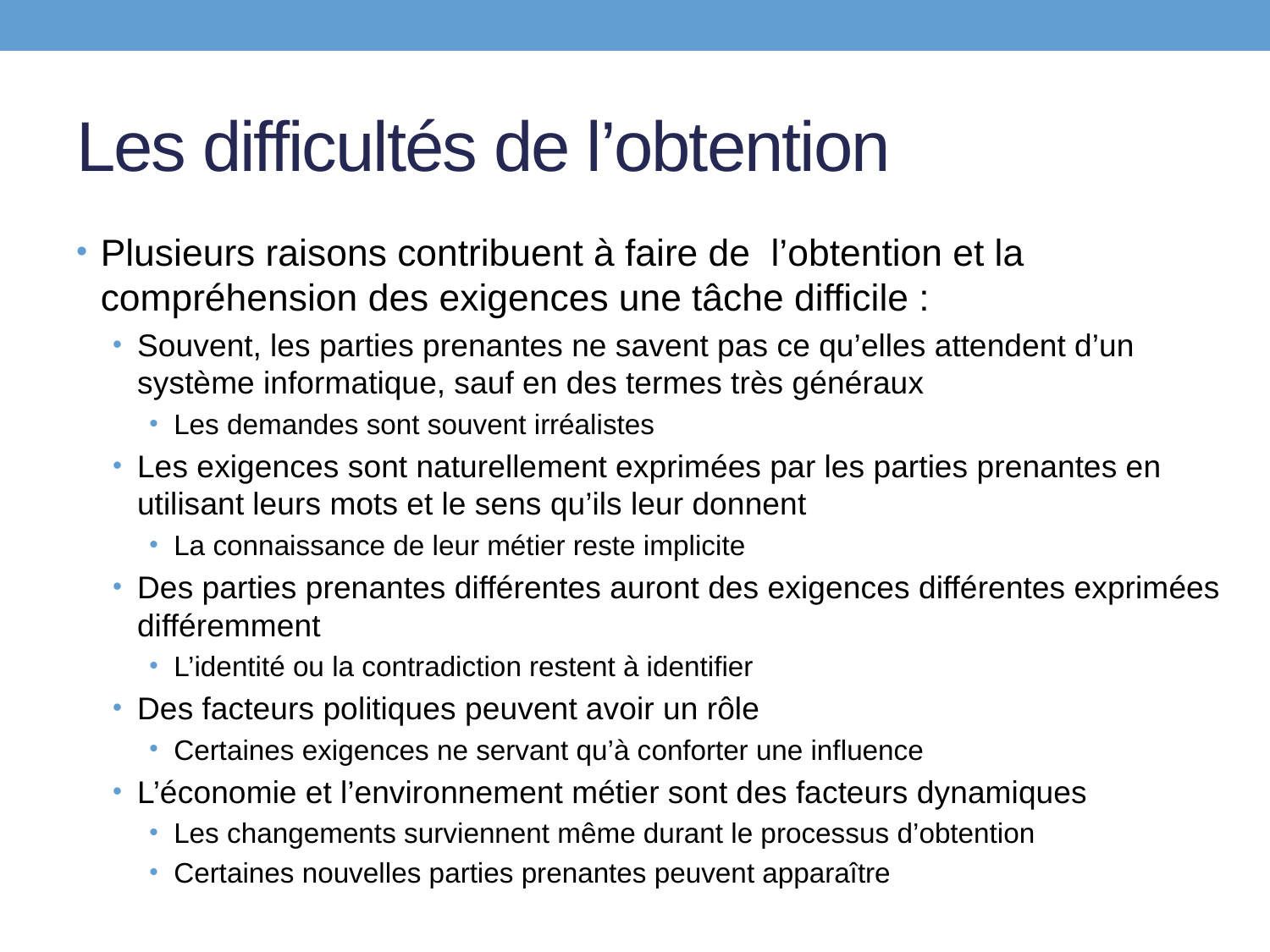

# Les difficultés de l’obtention
Plusieurs raisons contribuent à faire de  l’obtention et la compréhension des exigences une tâche difficile :
Souvent, les parties prenantes ne savent pas ce qu’elles attendent d’un système informatique, sauf en des termes très généraux
Les demandes sont souvent irréalistes
Les exigences sont naturellement exprimées par les parties prenantes en utilisant leurs mots et le sens qu’ils leur donnent
La connaissance de leur métier reste implicite
Des parties prenantes différentes auront des exigences différentes exprimées différemment
L’identité ou la contradiction restent à identifier
Des facteurs politiques peuvent avoir un rôle
Certaines exigences ne servant qu’à conforter une influence
L’économie et l’environnement métier sont des facteurs dynamiques
Les changements surviennent même durant le processus d’obtention
Certaines nouvelles parties prenantes peuvent apparaître